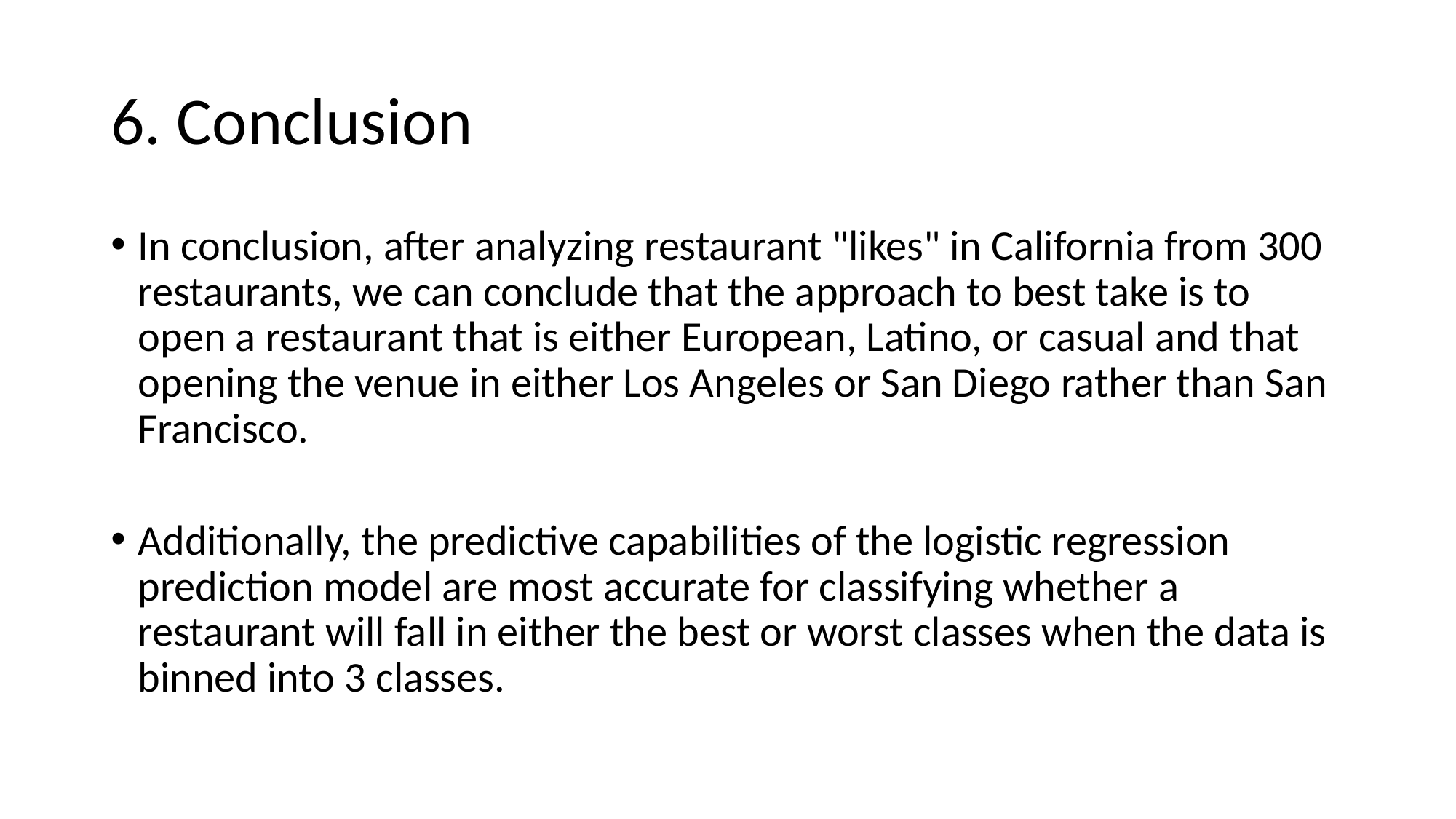

# 6. Conclusion
In conclusion, after analyzing restaurant "likes" in California from 300 restaurants, we can conclude that the approach to best take is to open a restaurant that is either European, Latino, or casual and that opening the venue in either Los Angeles or San Diego rather than San Francisco.
Additionally, the predictive capabilities of the logistic regression prediction model are most accurate for classifying whether a restaurant will fall in either the best or worst classes when the data is binned into 3 classes.